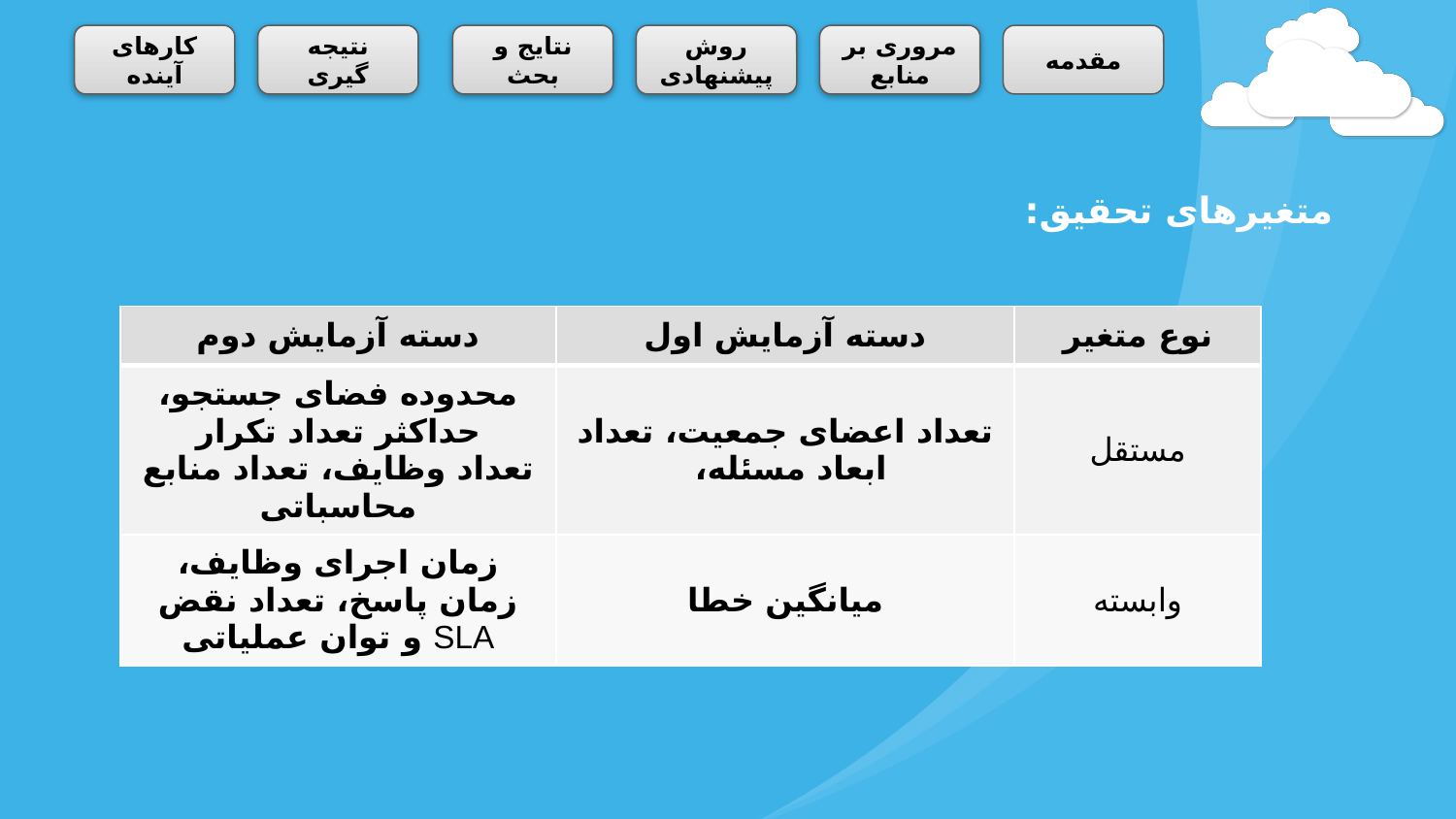

کارهای آینده
نتیجه گیری
نتایج و بحث
روش پیشنهادی
مروری بر منابع
مقدمه
متغیرهای تحقیق:
| دسته آزمایش دوم | دسته آزمایش اول | نوع متغیر |
| --- | --- | --- |
| محدوده فضای جستجو، حداکثر تعداد تکرار تعداد وظایف، تعداد منابع محاسباتی | تعداد اعضای جمعیت، تعداد ابعاد مسئله، | مستقل |
| زمان اجرای وظایف، زمان پاسخ، تعداد نقض SLA و توان عملیاتی | میانگین خطا | وابسته |